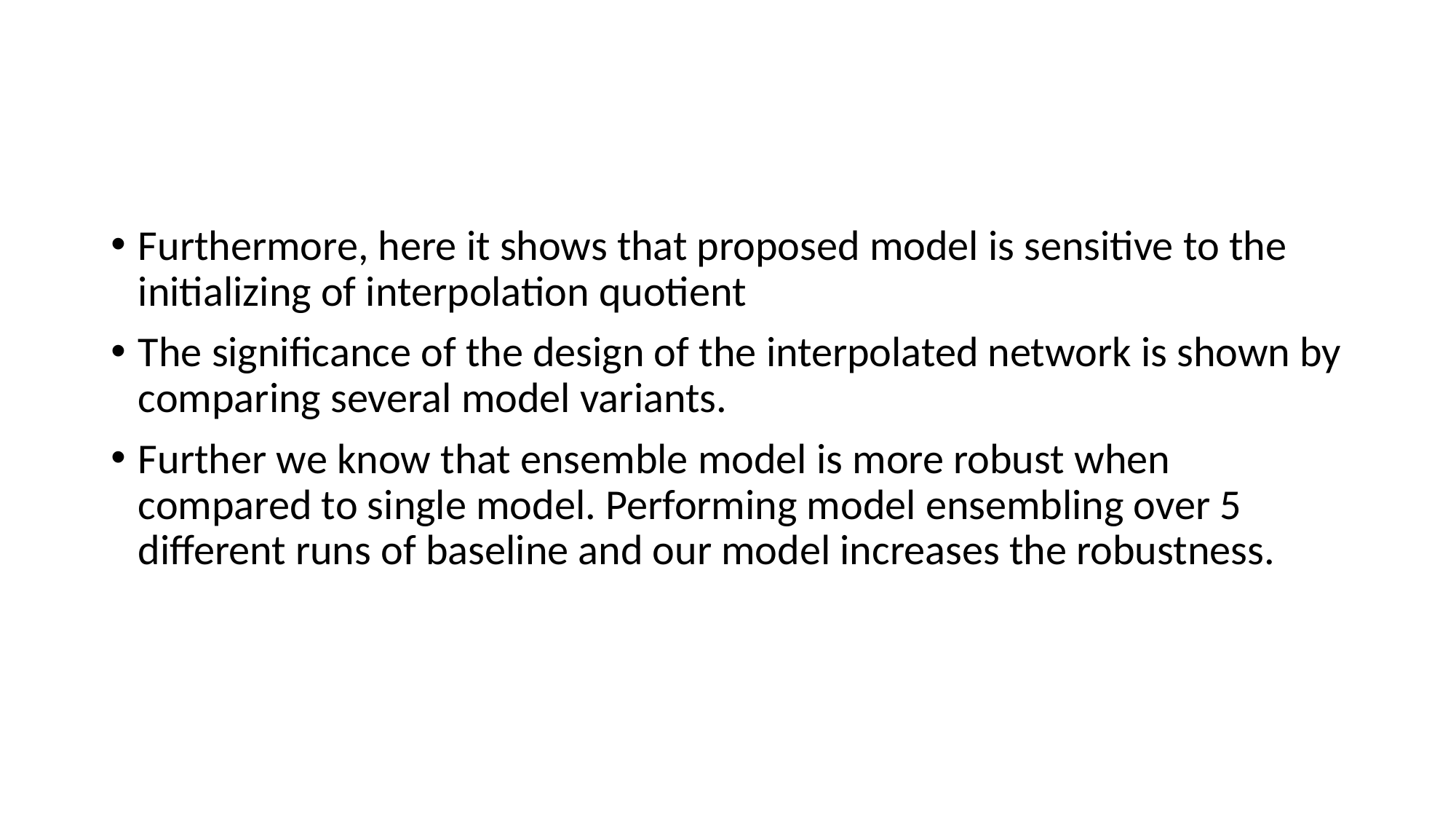

Furthermore, here it shows that proposed model is sensitive to the initializing of interpolation quotient
The significance of the design of the interpolated network is shown by comparing several model variants.
Further we know that ensemble model is more robust when compared to single model. Performing model ensembling over 5 different runs of baseline and our model increases the robustness.